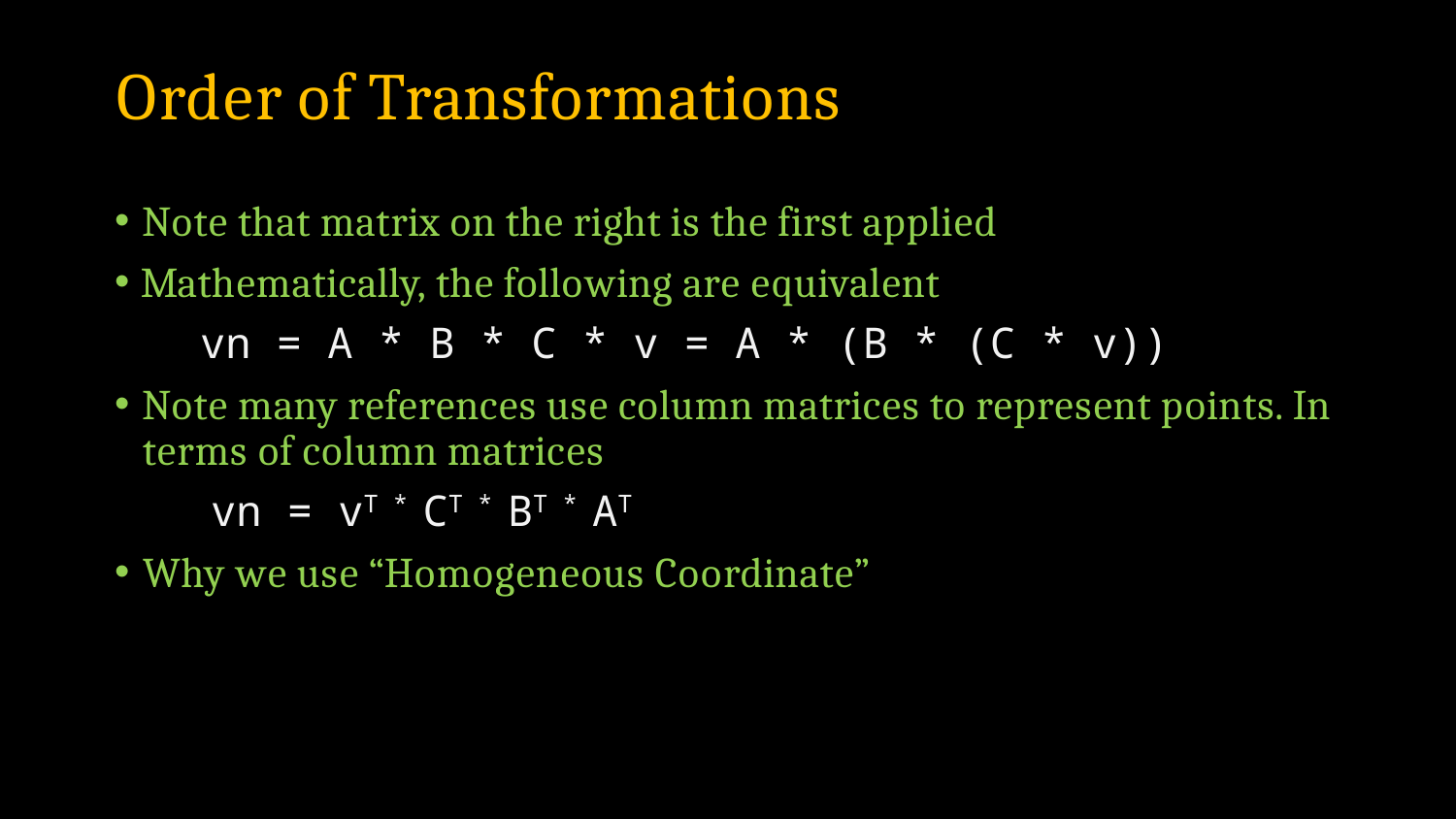

# Order of Transformations
Note that matrix on the right is the first applied
Mathematically, the following are equivalent
        vn = A * B * C * v = A * (B * (C * v))
Note many references use column matrices to represent points. In terms of column matrices
         vn = vT * CT * BT * AT
Why we use “Homogeneous Coordinate”